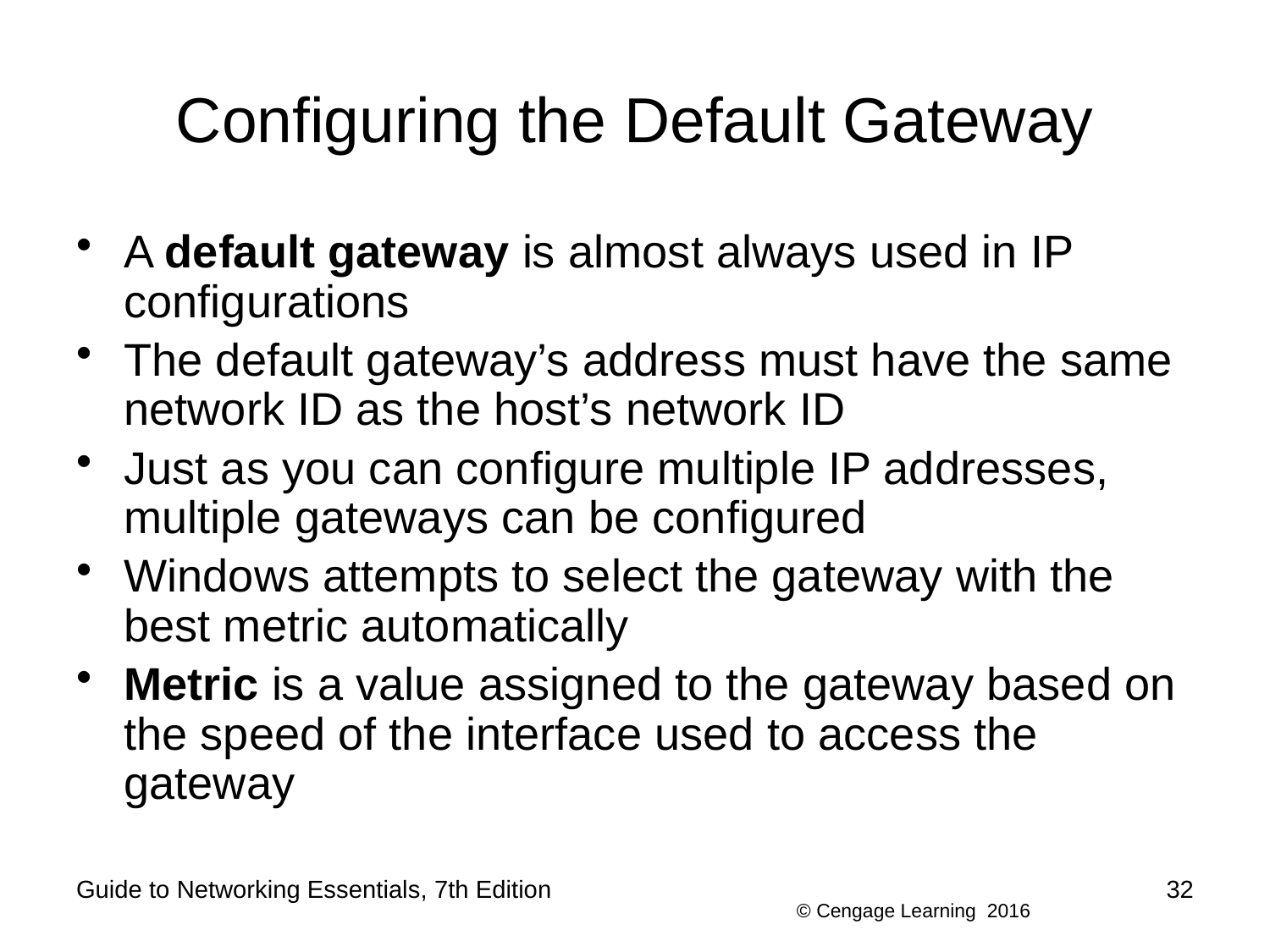

# Configuring the Default Gateway
A default gateway is almost always used in IP configurations
The default gateway’s address must have the same network ID as the host’s network ID
Just as you can configure multiple IP addresses, multiple gateways can be configured
Windows attempts to select the gateway with the best metric automatically
Metric is a value assigned to the gateway based on the speed of the interface used to access the gateway

Guide to Networking Essentials, 7th Edition
32